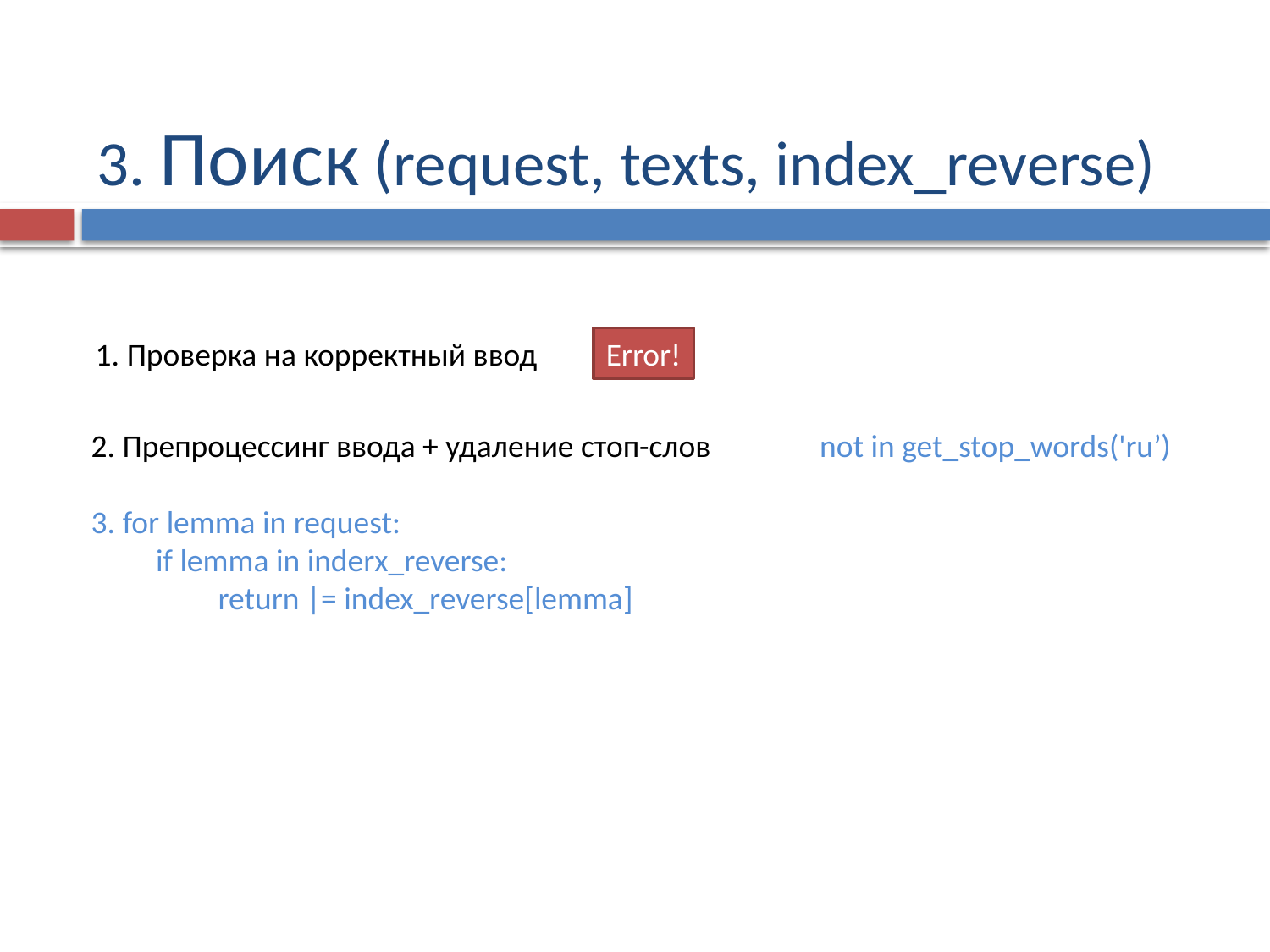

# 3. Поиск (request, texts, index_reverse)
1. Проверка на корректный ввод
Error!
2. Препроцессинг ввода + удаление стоп-слов	             not in get_stop_words('ru’)

3. for lemma in request:
         if lemma in inderx_reverse:
	return |= index_reverse[lemma]